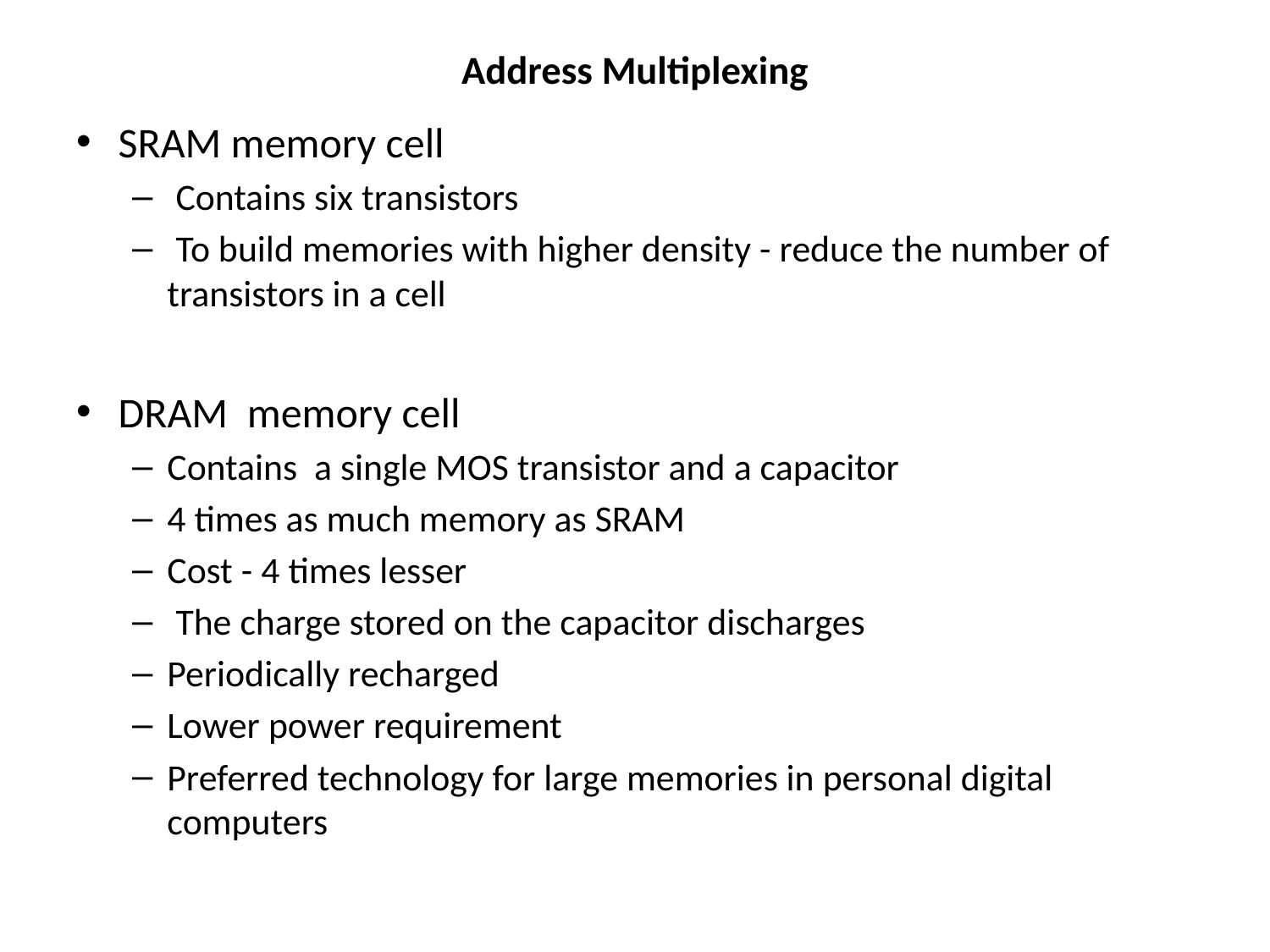

# Address Multiplexing
SRAM memory cell
 Contains six transistors
 To build memories with higher density - reduce the number of transistors in a cell

DRAM  memory cell
Contains  a single MOS transistor and a capacitor
4 times as much memory as SRAM
Cost - 4 times lesser
 The charge stored on the capacitor discharges
Periodically recharged
Lower power requirement
Preferred technology for large memories in personal digital computers